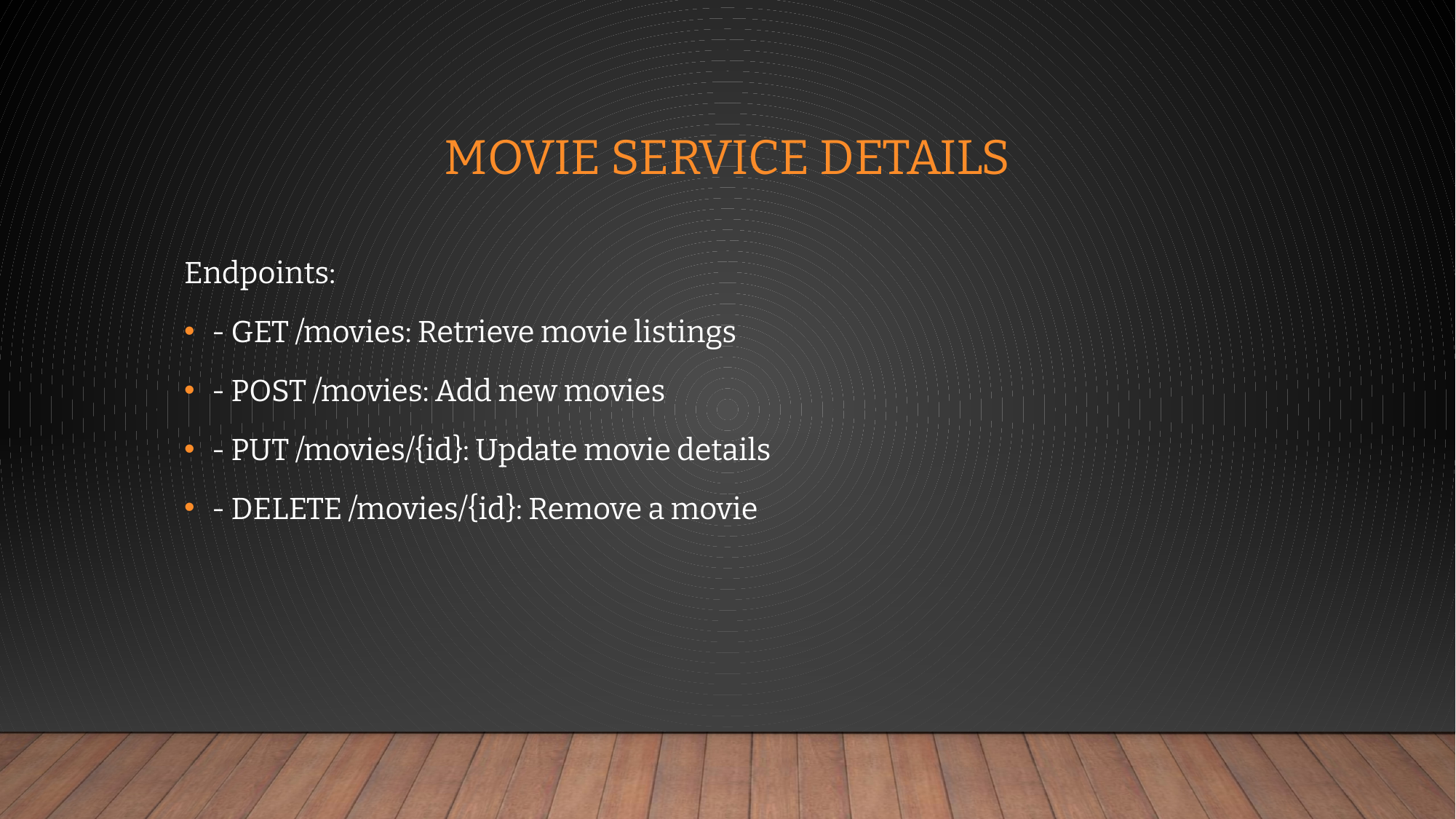

# Movie Service Details
Endpoints:
- GET /movies: Retrieve movie listings
- POST /movies: Add new movies
- PUT /movies/{id}: Update movie details
- DELETE /movies/{id}: Remove a movie